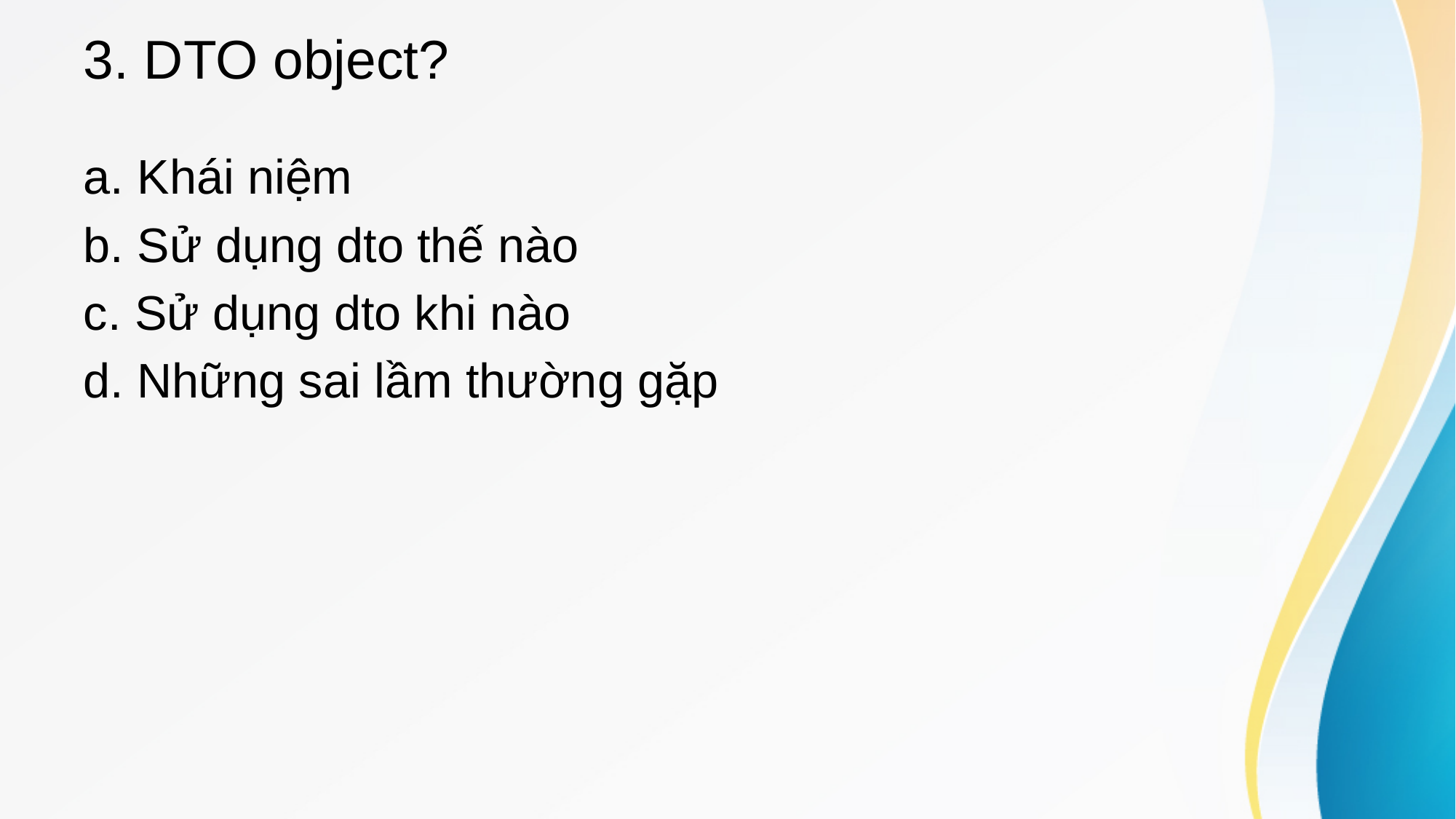

# 3. DTO object?
a. Khái niệm
b. Sử dụng dto thế nào
c. Sử dụng dto khi nào
d. Những sai lầm thường gặp